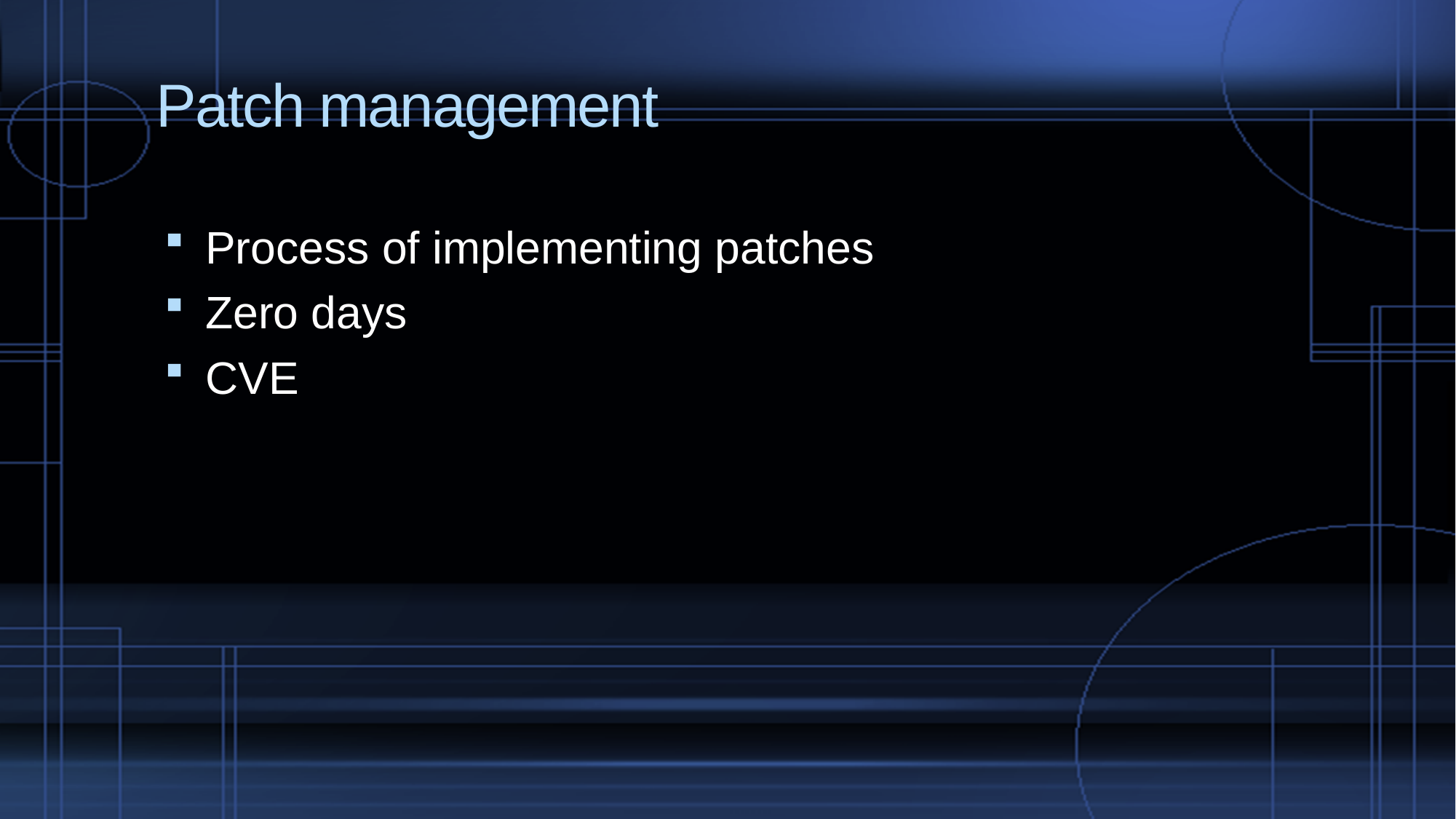

# Patch management
Process of implementing patches
Zero days
CVE